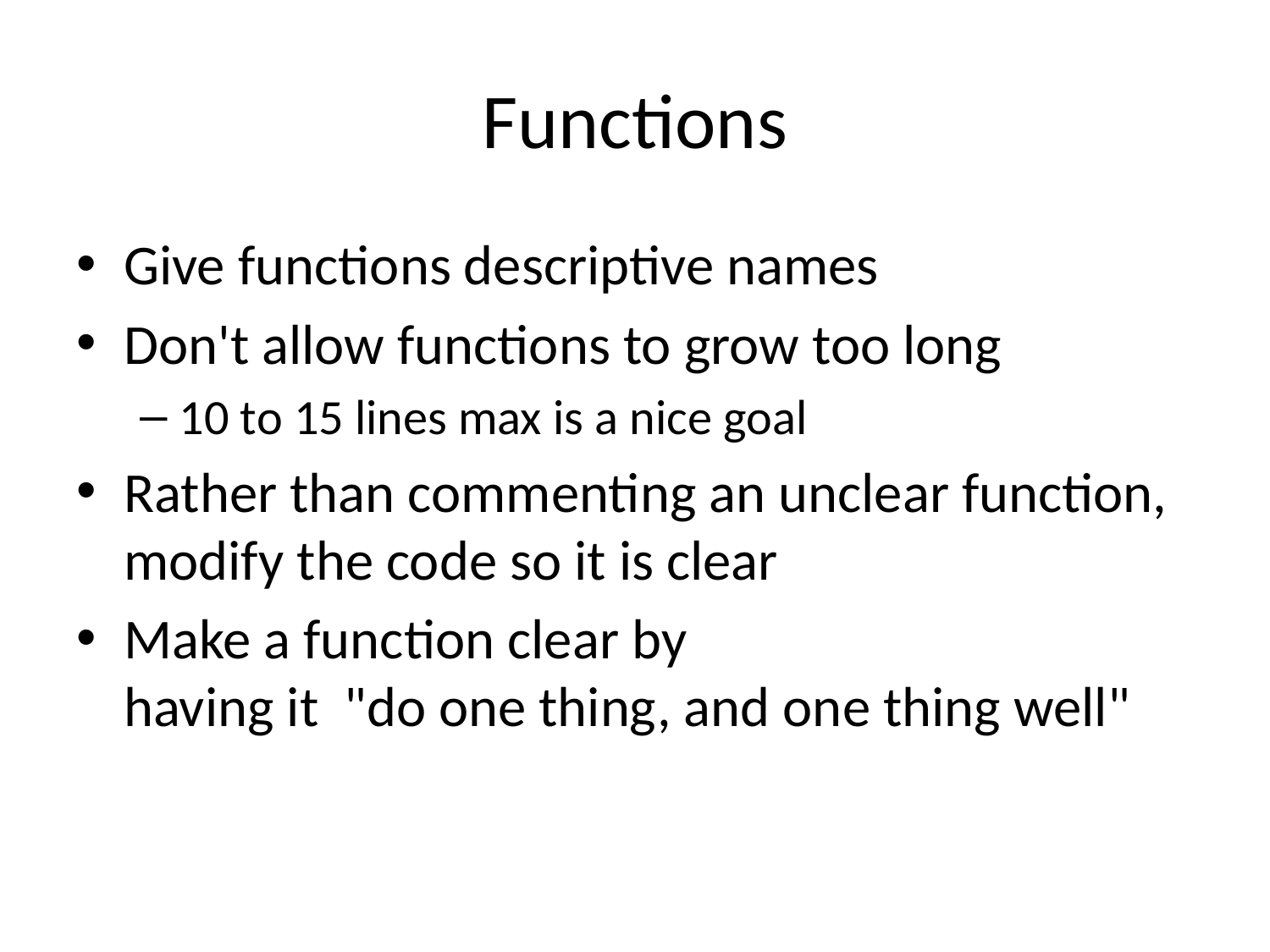

# Functions
Give functions descriptive names
Don't allow functions to grow too long
10 to 15 lines max is a nice goal
Rather than commenting an unclear function, modify the code so it is clear
Make a function clear by
having it  "do one thing, and one thing well"